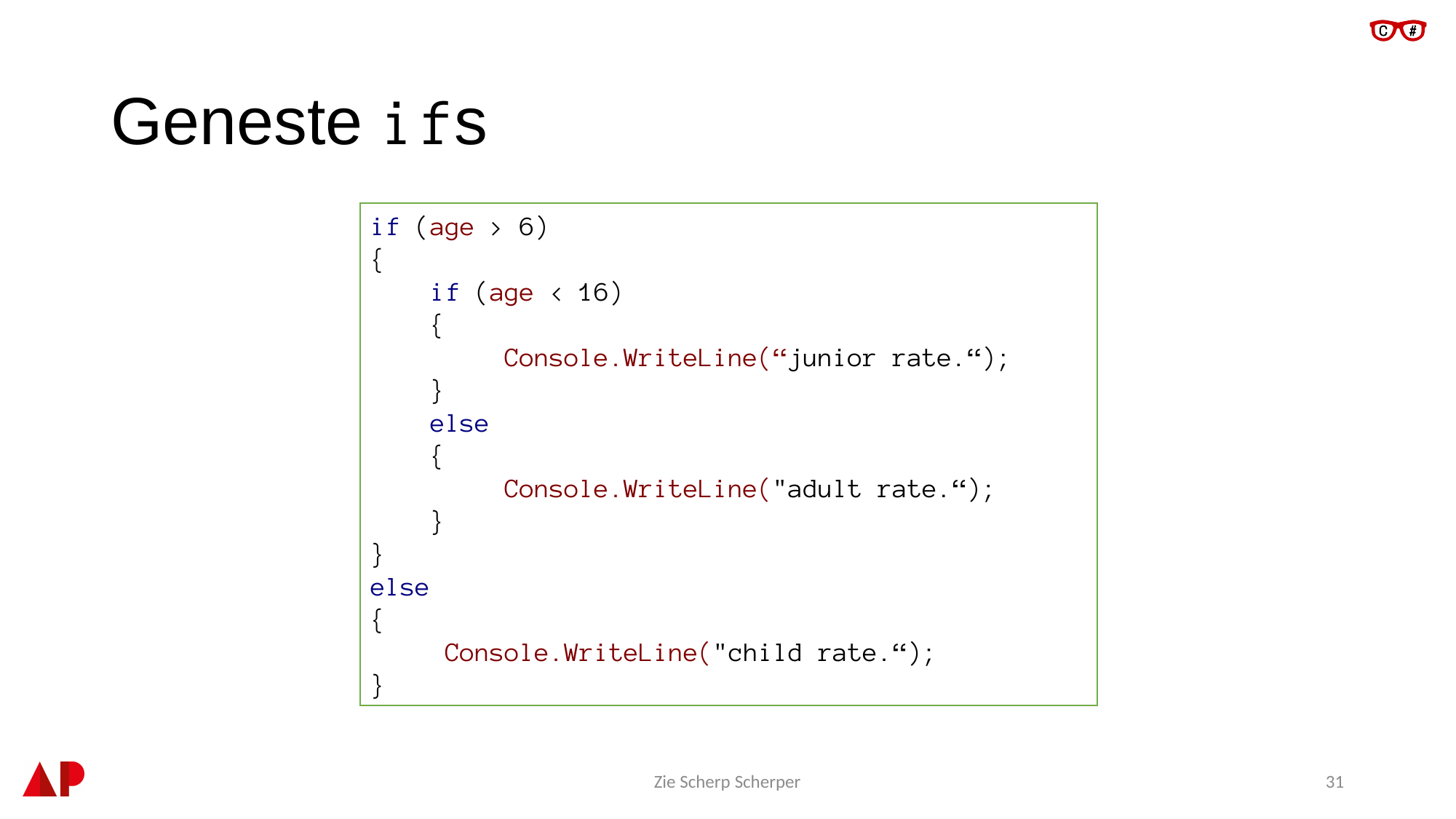

# Geneste ifs
if (age > 6)
{
    if (age < 16)
    {
         Console.WriteLine(“junior rate.“);
    }
    else
    {
         Console.WriteLine("adult rate.“);
    }
}
else
{
     Console.WriteLine("child rate.“);
}
Zie Scherp Scherper
31